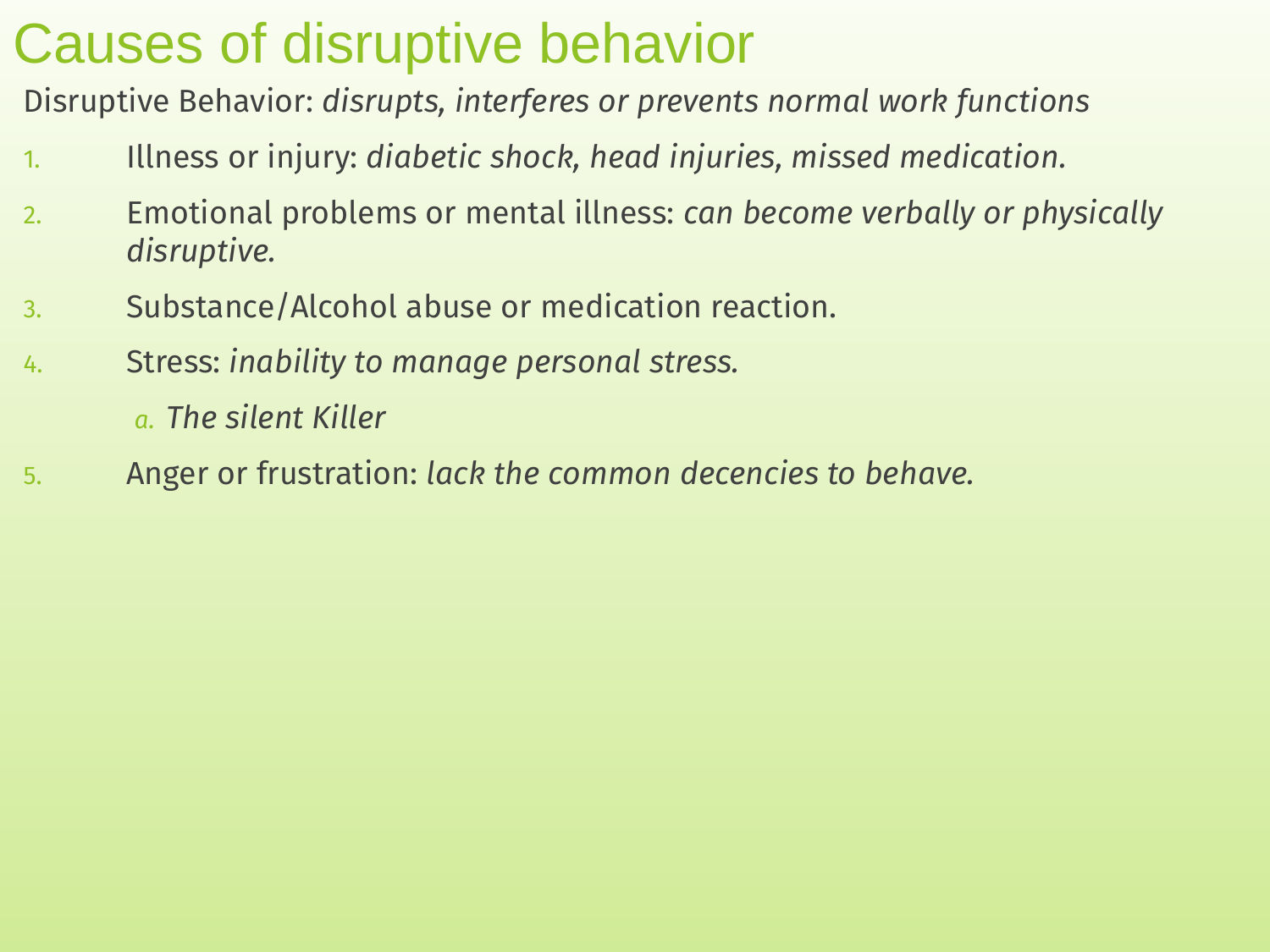

# Causes of disruptive behavior
Disruptive Behavior: disrupts, interferes or prevents normal work functions
Illness or injury: diabetic shock, head injuries, missed medication.
Emotional problems or mental illness: can become verbally or physically disruptive.
Substance/Alcohol abuse or medication reaction.
Stress: inability to manage personal stress.
The silent Killer
Anger or frustration: lack the common decencies to behave.